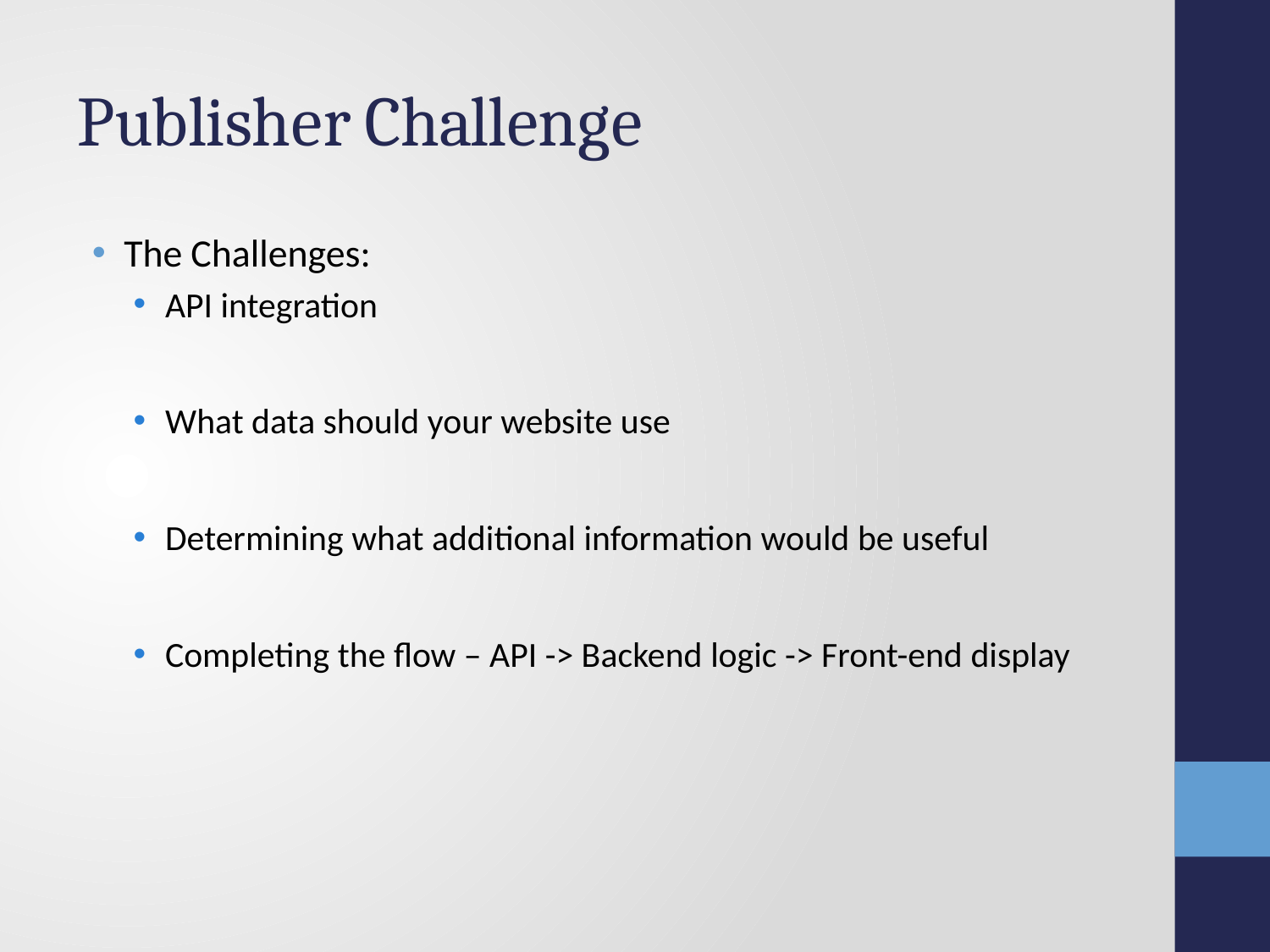

# Publisher Challenge
The Challenges:
API integration

What data should your website use

Determining what additional information would be useful

Completing the flow – API -> Backend logic -> Front-end display